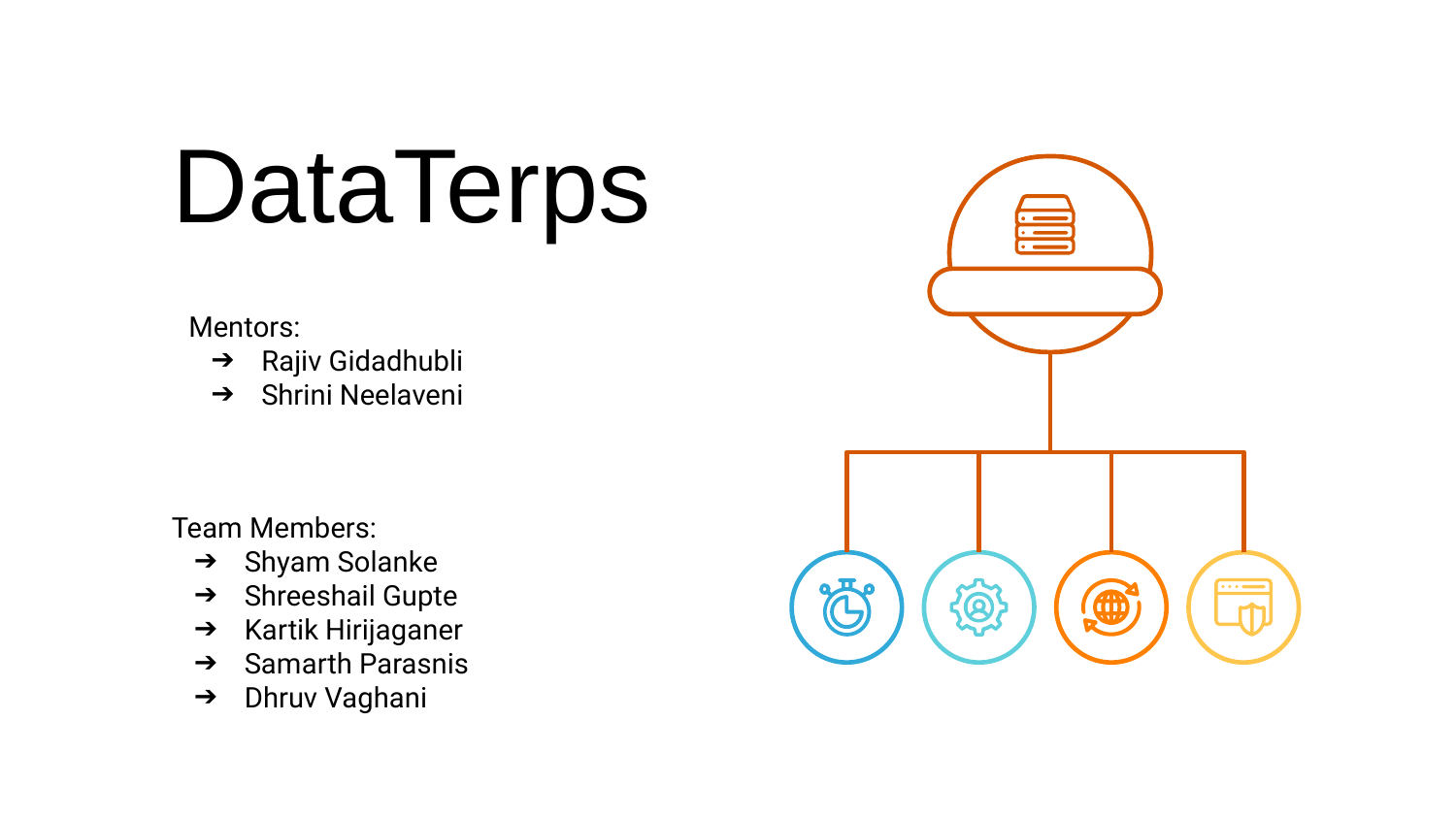

# DataTerps

Mentors:
Rajiv Gidadhubli
Shrini Neelaveni
Team Members:
Shyam Solanke
Shreeshail Gupte
Kartik Hirijaganer
Samarth Parasnis
Dhruv Vaghani